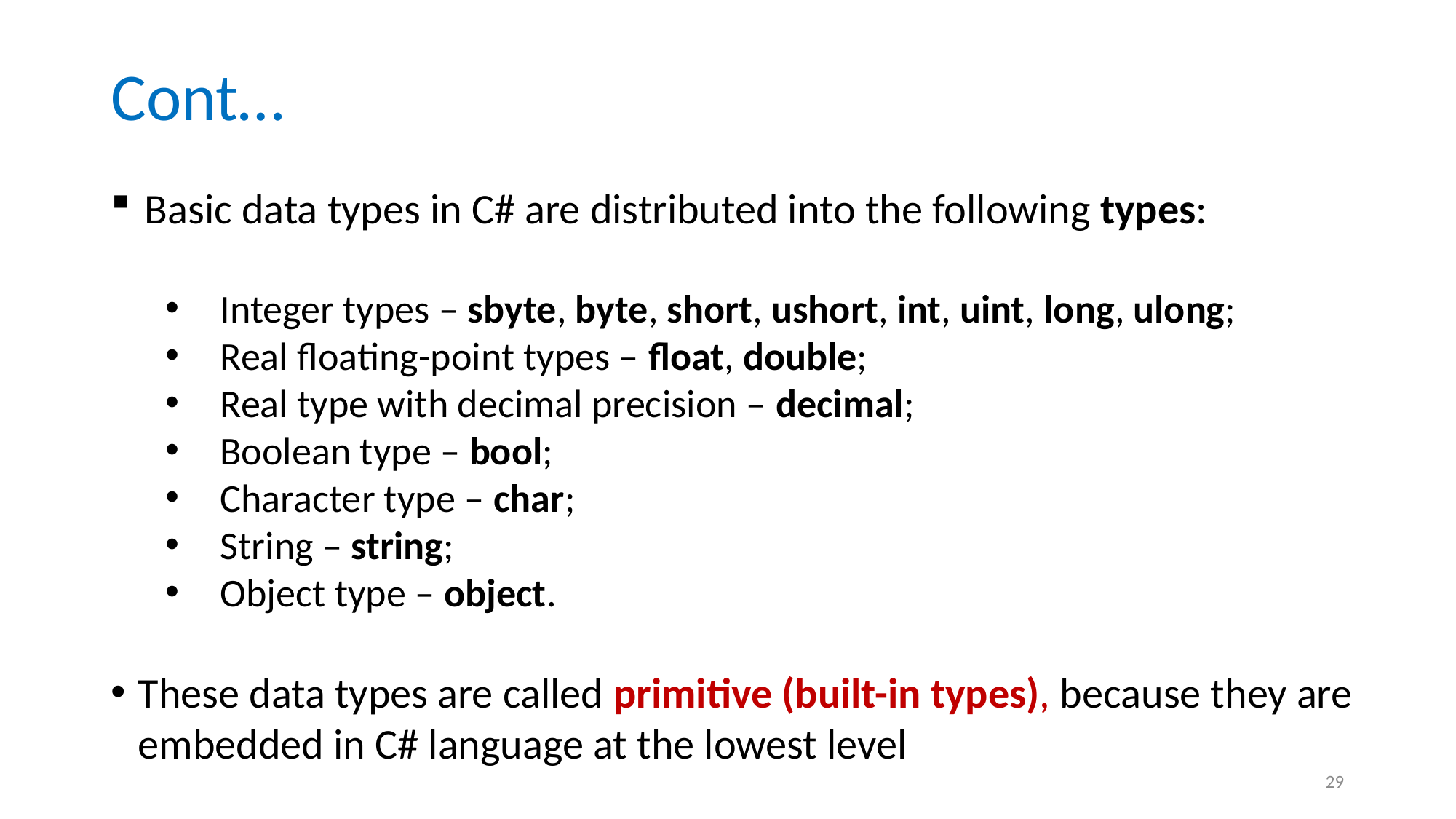

# Cont…
Basic data types in C# are distributed into the following types:

Integer types – sbyte, byte, short, ushort, int, uint, long, ulong;
Real floating-point types – float, double;
Real type with decimal precision – decimal;
Boolean type – bool;
Character type – char;
String – string;
Object type – object.

These data types are called primitive (built-in types), because they are embedded in C# language at the lowest level

29